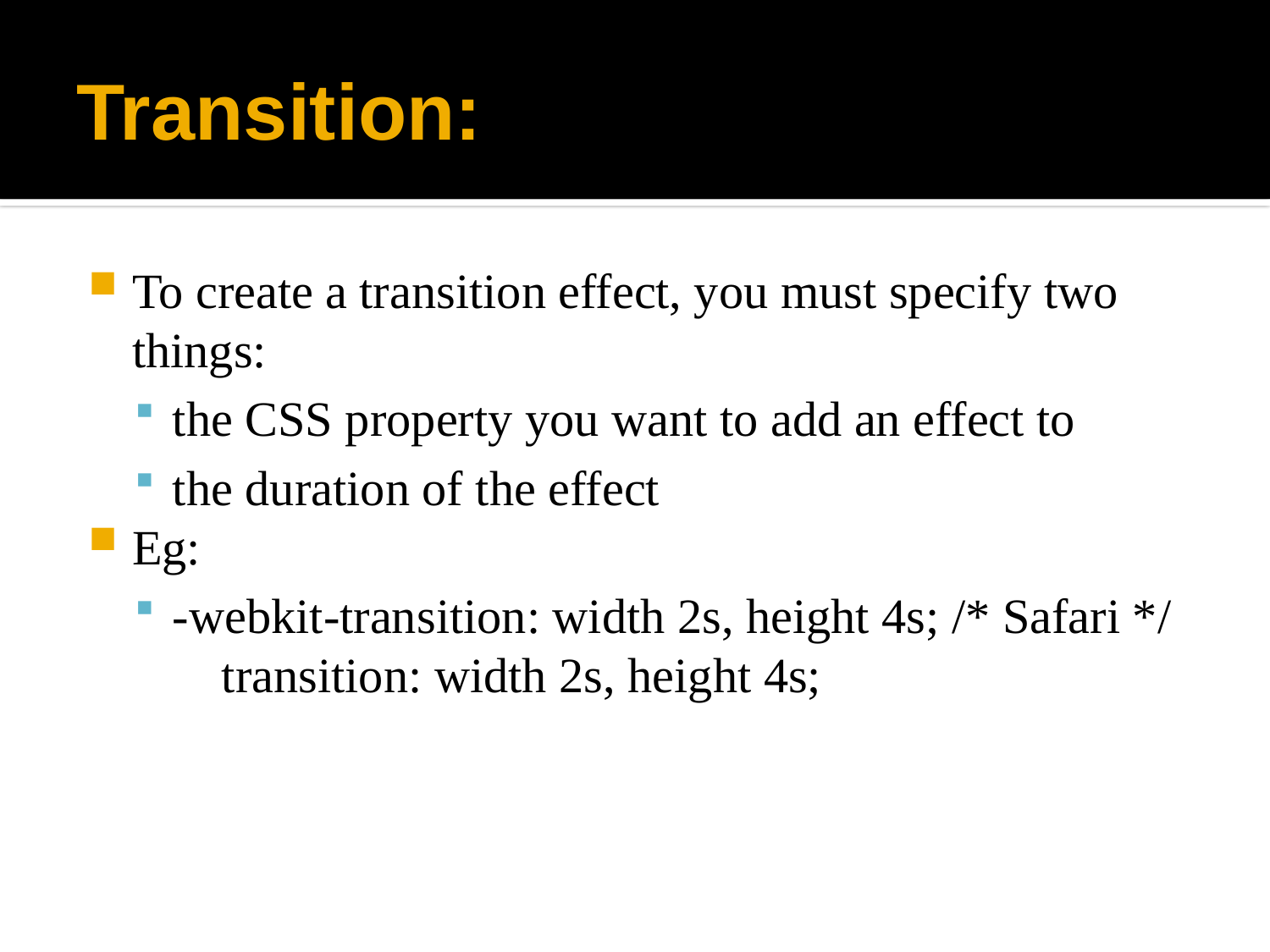

# Transition:
To create a transition effect, you must specify two things:
the CSS property you want to add an effect to
the duration of the effect
Eg:
-webkit-transition: width 2s, height 4s; /* Safari */
    transition: width 2s, height 4s;